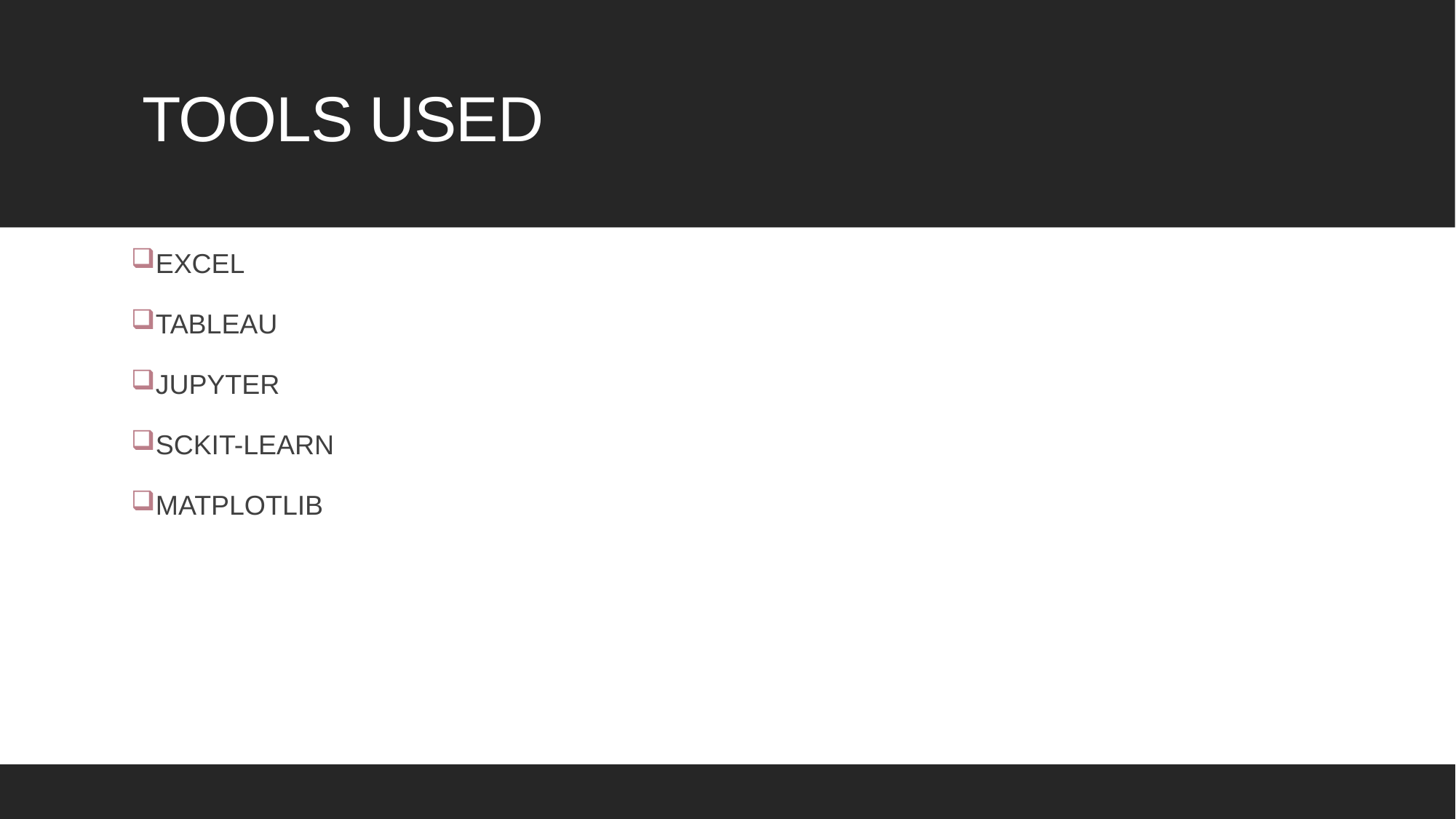

# TOOLS USED
EXCEL
TABLEAU
JUPYTER
SCKIT-LEARN
MATPLOTLIB